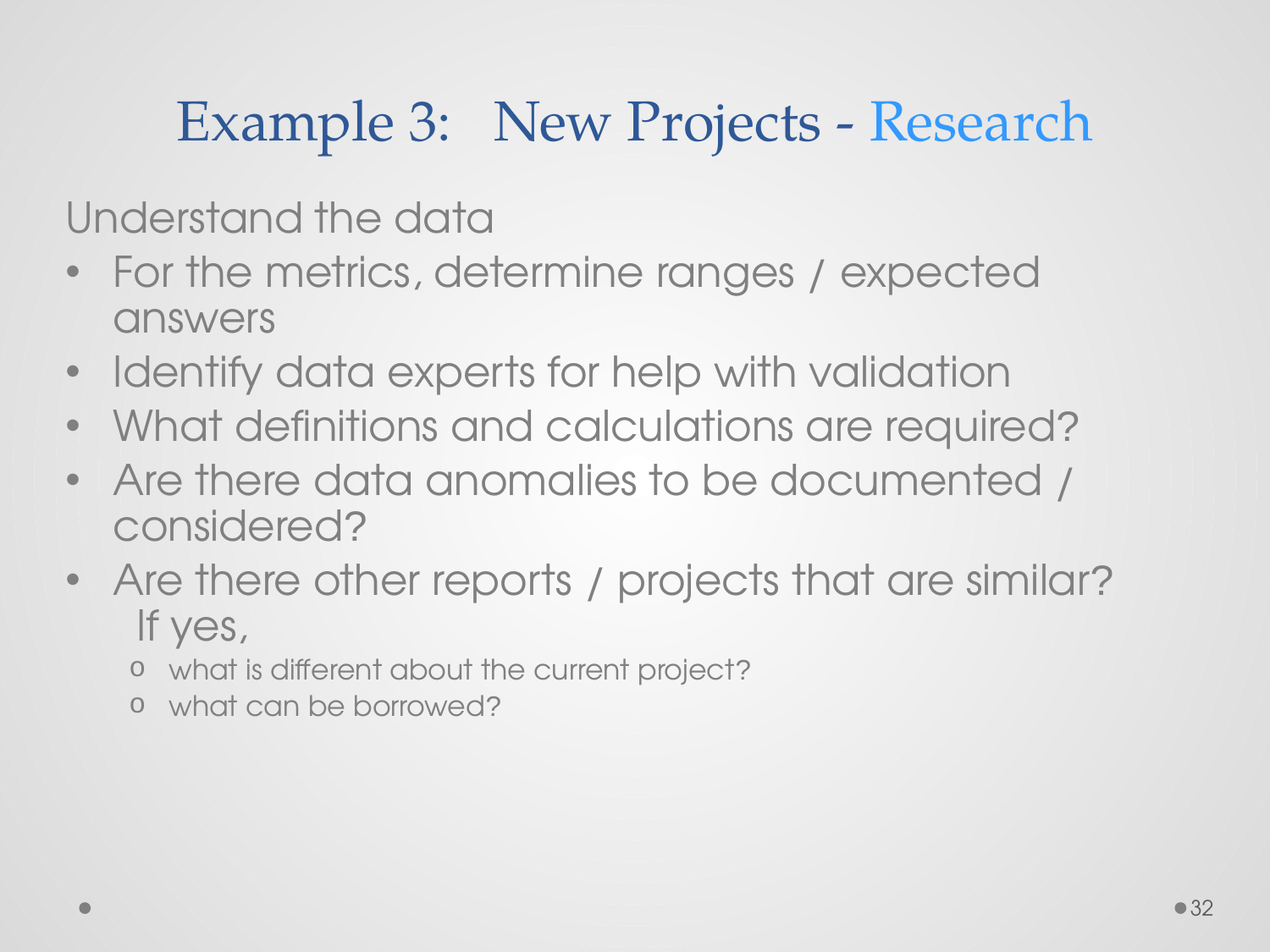

# Example 3:   New Projects - Research
Understand the data
For the metrics, determine ranges / expected answers
Identify data experts for help with validation
What definitions and calculations are required?
Are there data anomalies to be documented / considered?
Are there other reports / projects that are similar?
  If yes,
what is different about the current project?
what can be borrowed?
32